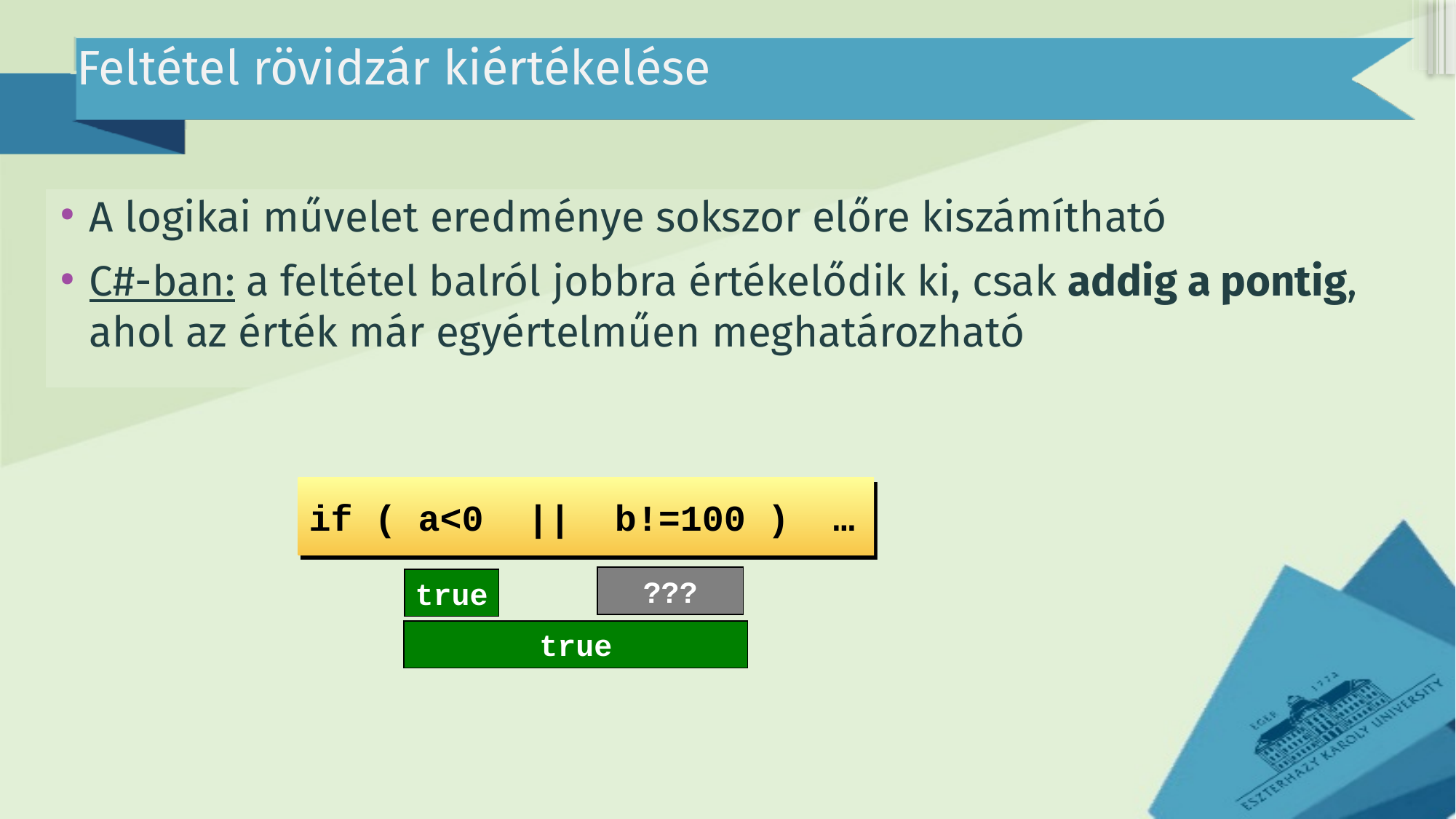

# Feltétel rövidzár kiértékelése
A logikai művelet eredménye sokszor előre kiszámítható
C#-ban: a feltétel balról jobbra értékelődik ki, csak addig a pontig, ahol az érték már egyértelműen meghatározható
if ( a<0  ||  b!=100 )  …
???
true
true